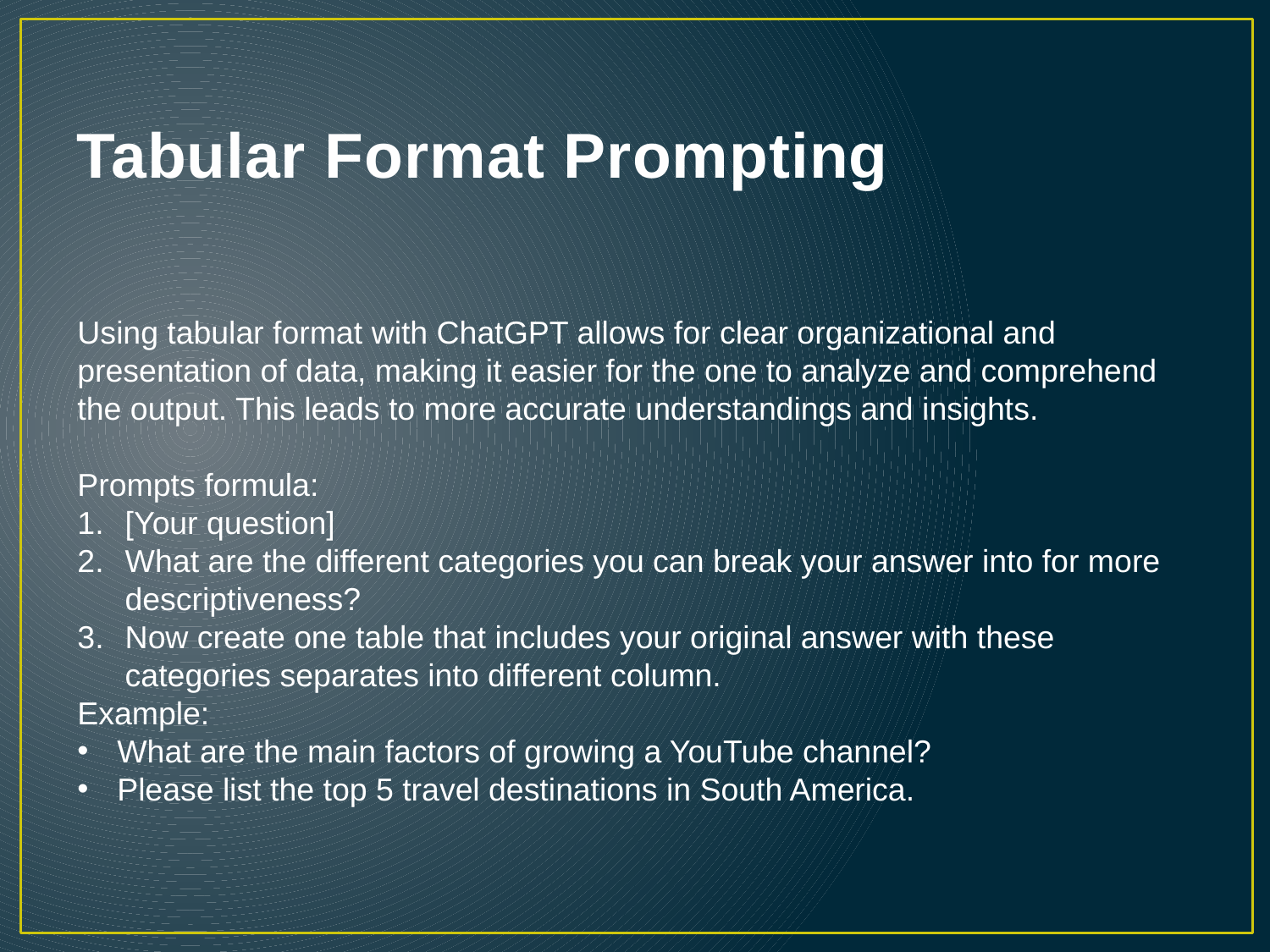

# Tabular Format Prompting
Using tabular format with ChatGPT allows for clear organizational and presentation of data, making it easier for the one to analyze and comprehend the output. This leads to more accurate understandings and insights.

Prompts formula:
[Your question]
What are the different categories you can break your answer into for more descriptiveness?
Now create one table that includes your original answer with these categories separates into different column.
Example:
What are the main factors of growing a YouTube channel?
Please list the top 5 travel destinations in South America.